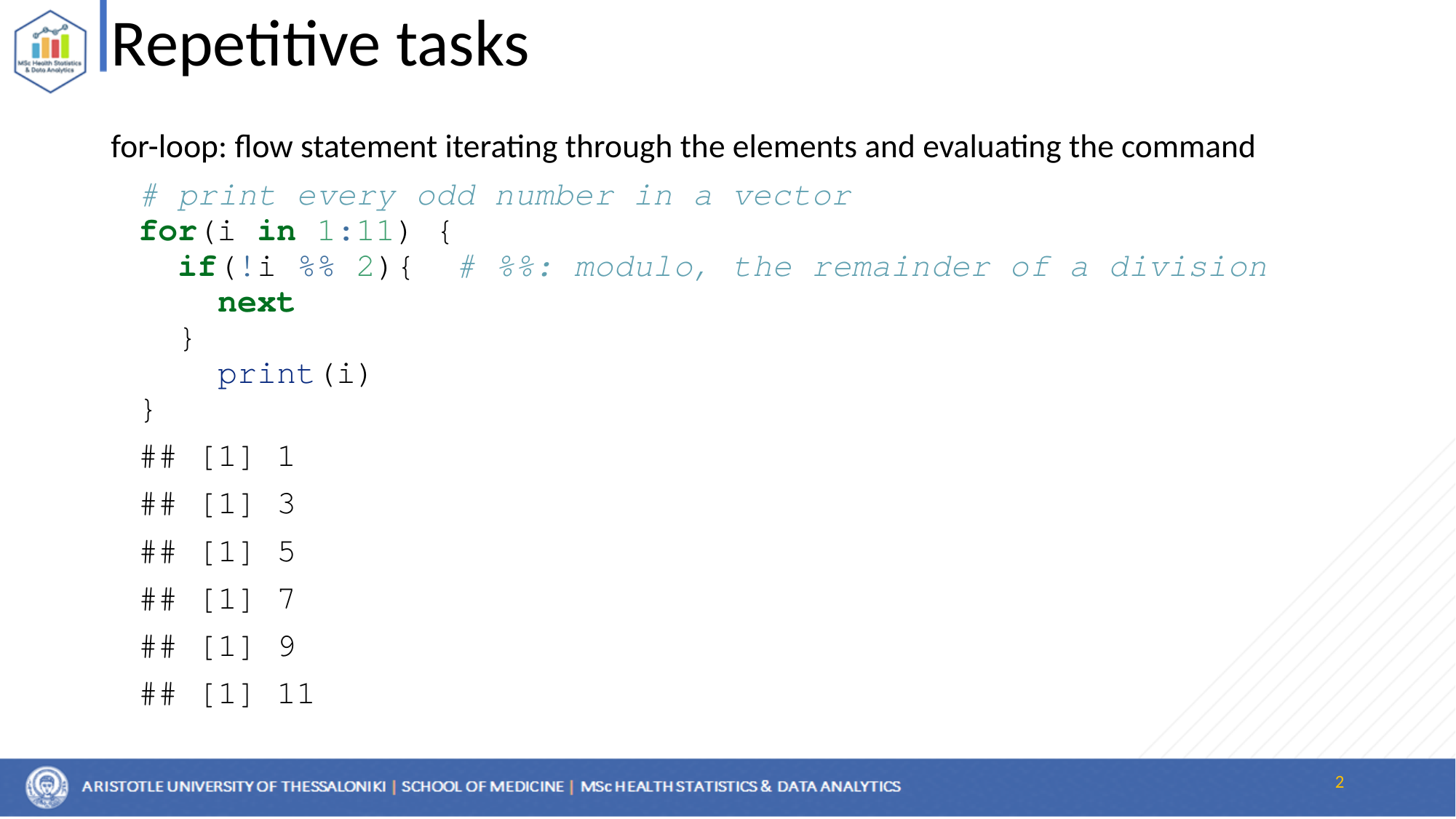

# Repetitive tasks
for-loop: flow statement iterating through the elements and evaluating the command
# print every odd number in a vector for(i in 1:11) { if(!i %% 2){  # %%: modulo, the remainder of a division next } print(i) }
## [1] 1
## [1] 3
## [1] 5
## [1] 7
## [1] 9
## [1] 11
2